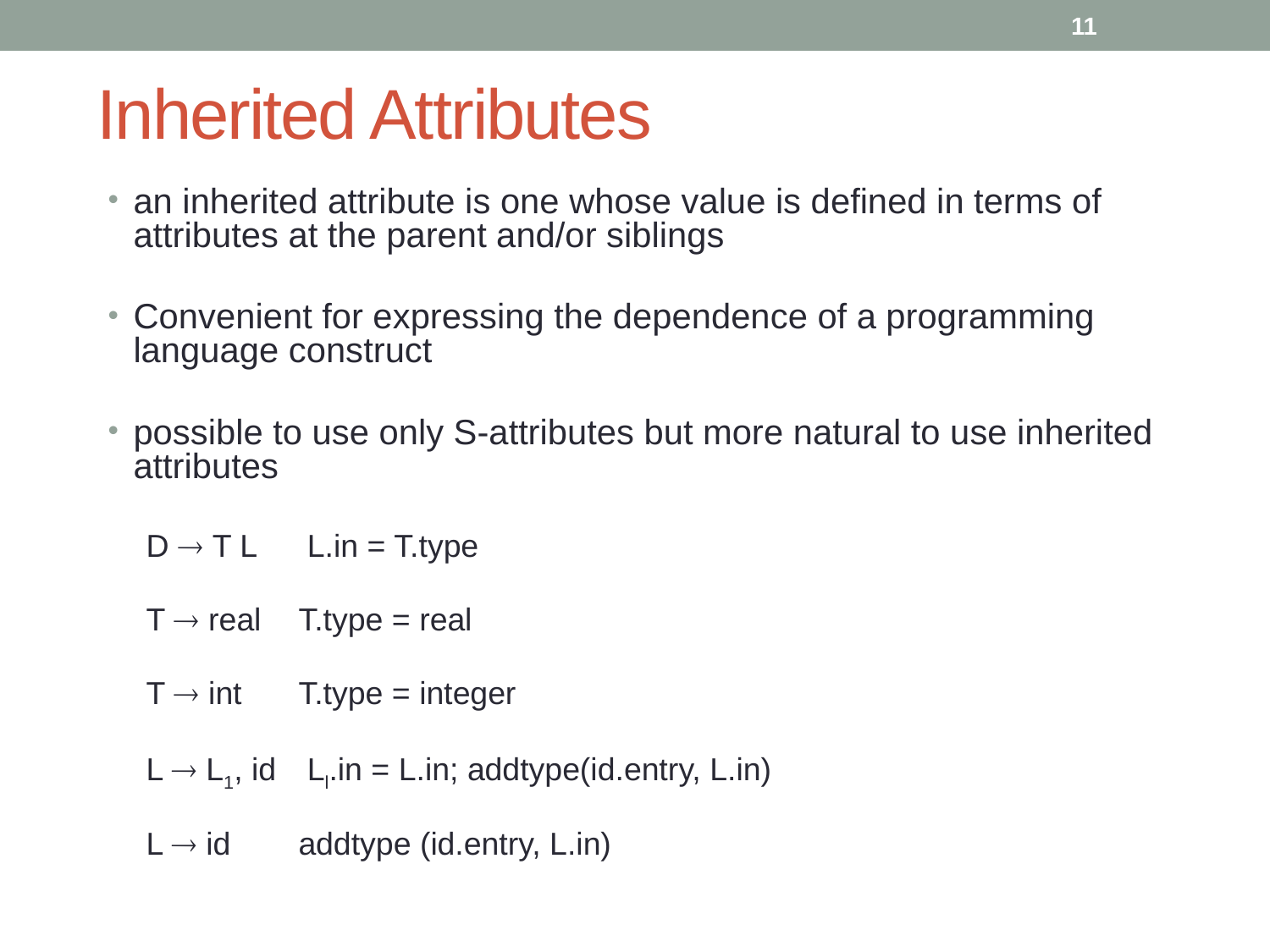

11
# Inherited Attributes
an inherited attribute is one whose value is defined in terms of attributes at the parent and/or siblings

Convenient for expressing the dependence of a programming language construct

possible to use only S-attributes but more natural to use inherited attributes

D → T L	 L.in = T.type

T → real 	T.type = real

T → int 	T.type = integer

L → L1, id	 Ll.in = L.in; addtype(id.entry, L.in)

L → id 	addtype (id.entry, L.in)